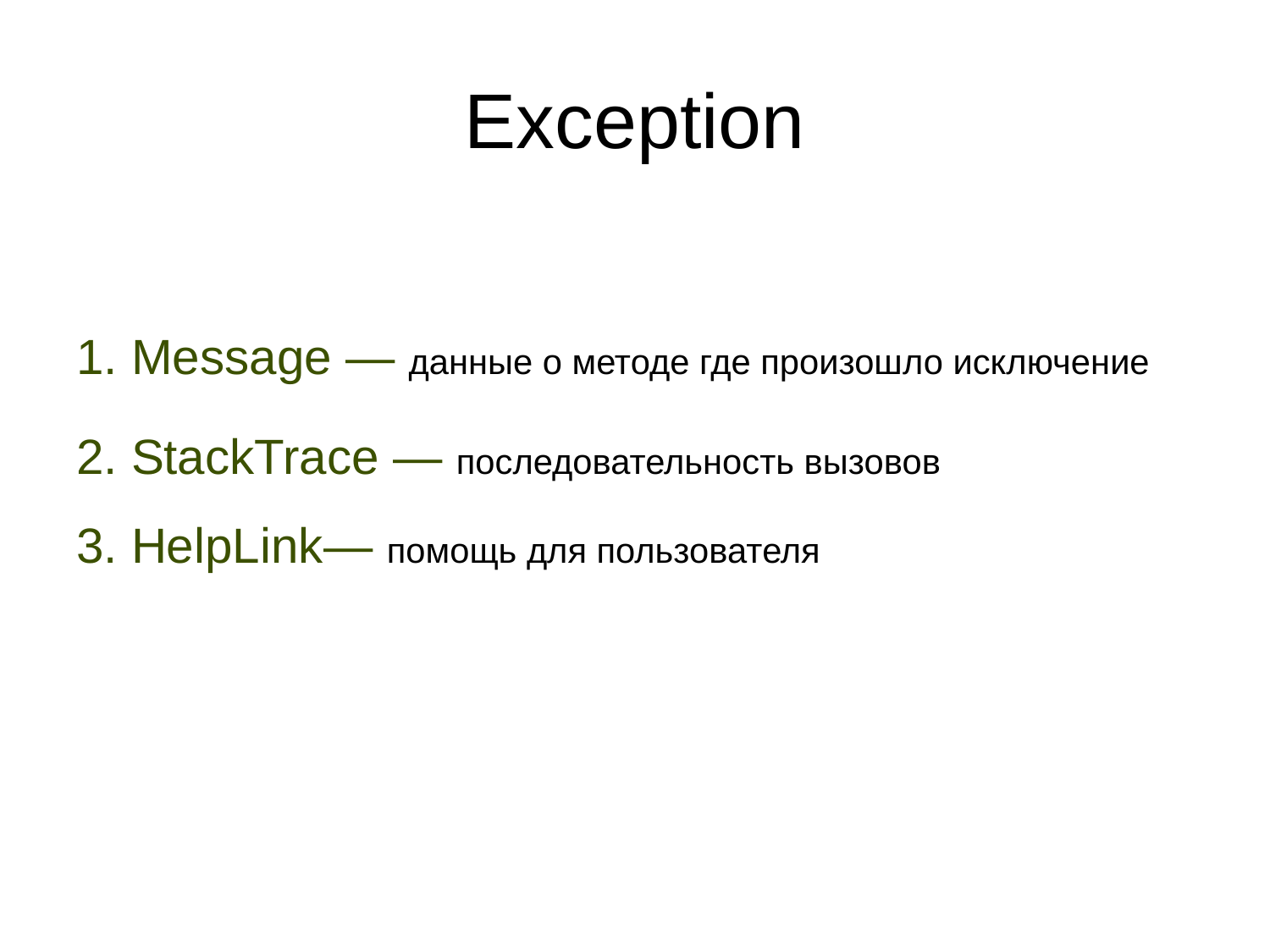

# Exception

1. Message — данные о методе где произошло исключение
2. StackTrace — последовательность вызовов
3. HelpLink— помощь для пользователя